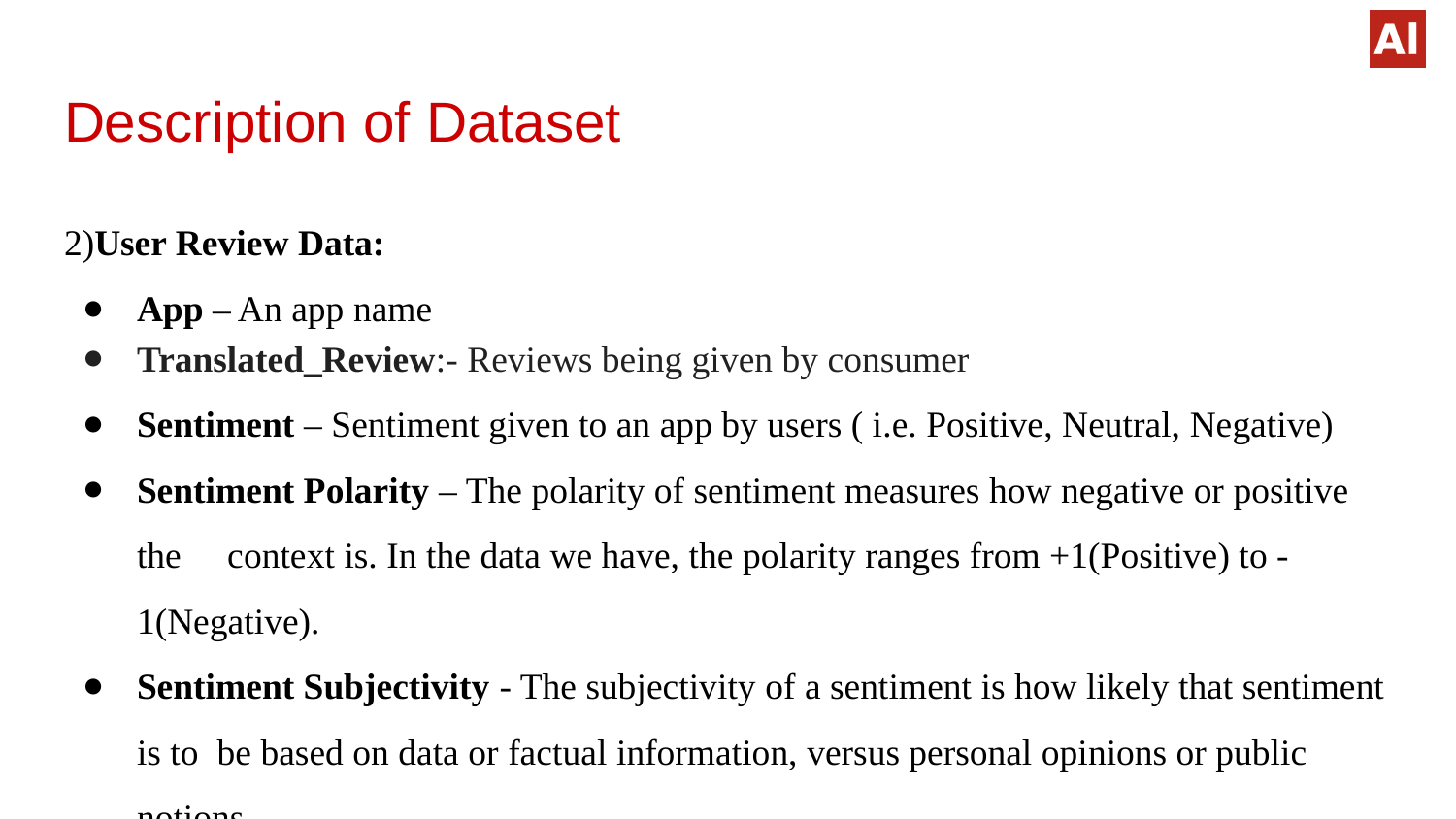

# Description of Dataset
2)User Review Data:
App – An app name
Translated_Review:- Reviews being given by consumer
Sentiment – Sentiment given to an app by users ( i.e. Positive, Neutral, Negative)
Sentiment Polarity – The polarity of sentiment measures how negative or positive the     context is. In the data we have, the polarity ranges from +1(Positive) to -1(Negative).
Sentiment Subjectivity - The subjectivity of a sentiment is how likely that sentiment is to  be based on data or factual information, versus personal opinions or public notions.